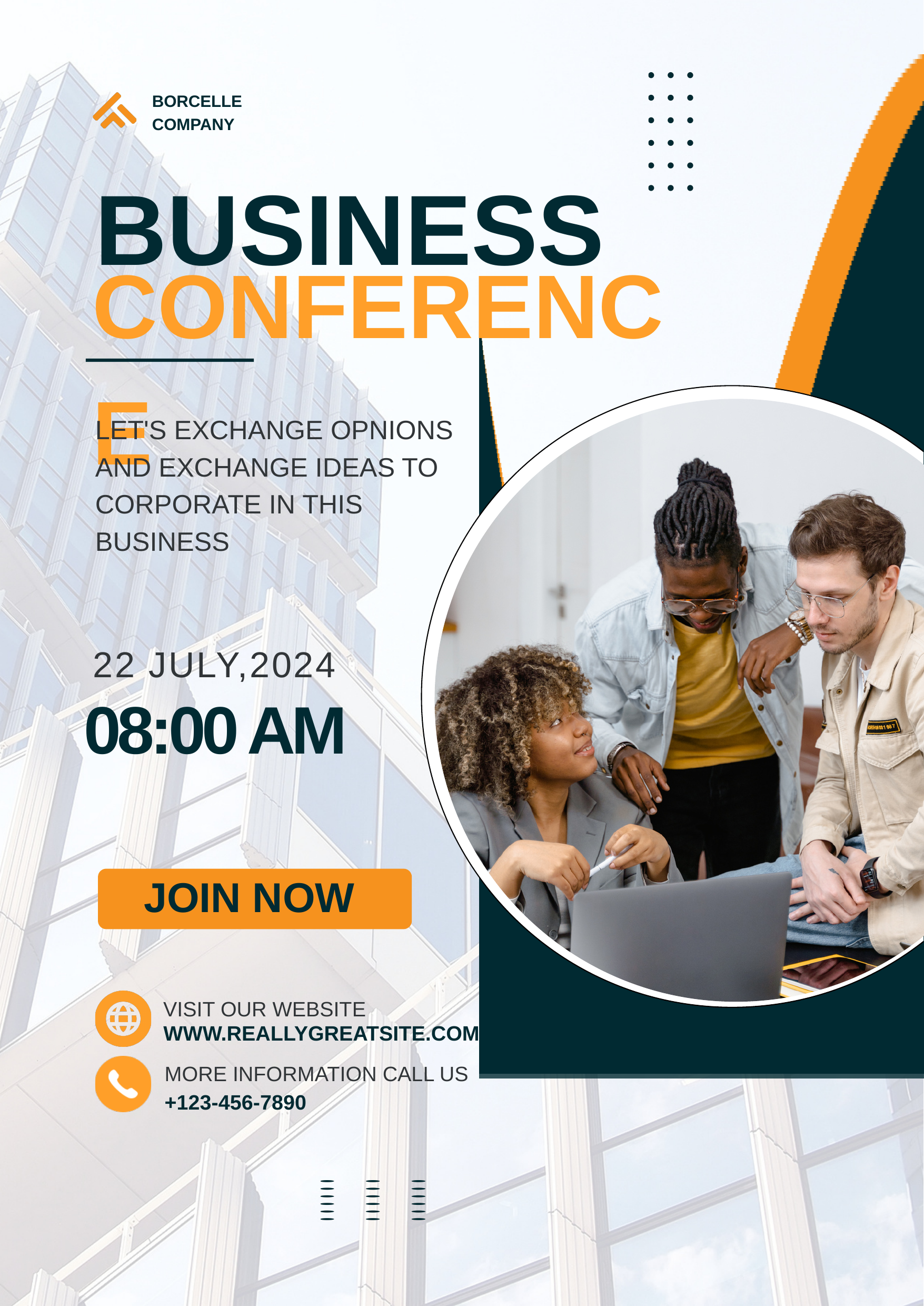

BORCELLE COMPANY

BUSINESS
CONFERENCE

LET'S EXCHANGE OPNIONS AND EXCHANGE IDEAS TO CORPORATE IN THIS BUSINESS
22 JULY,2024
08:00 AM
JOIN NOW

VISIT OUR WEBSITE
WWW.REALLYGREATSITE.COM

MORE INFORMATION CALL US
+123-456-7890